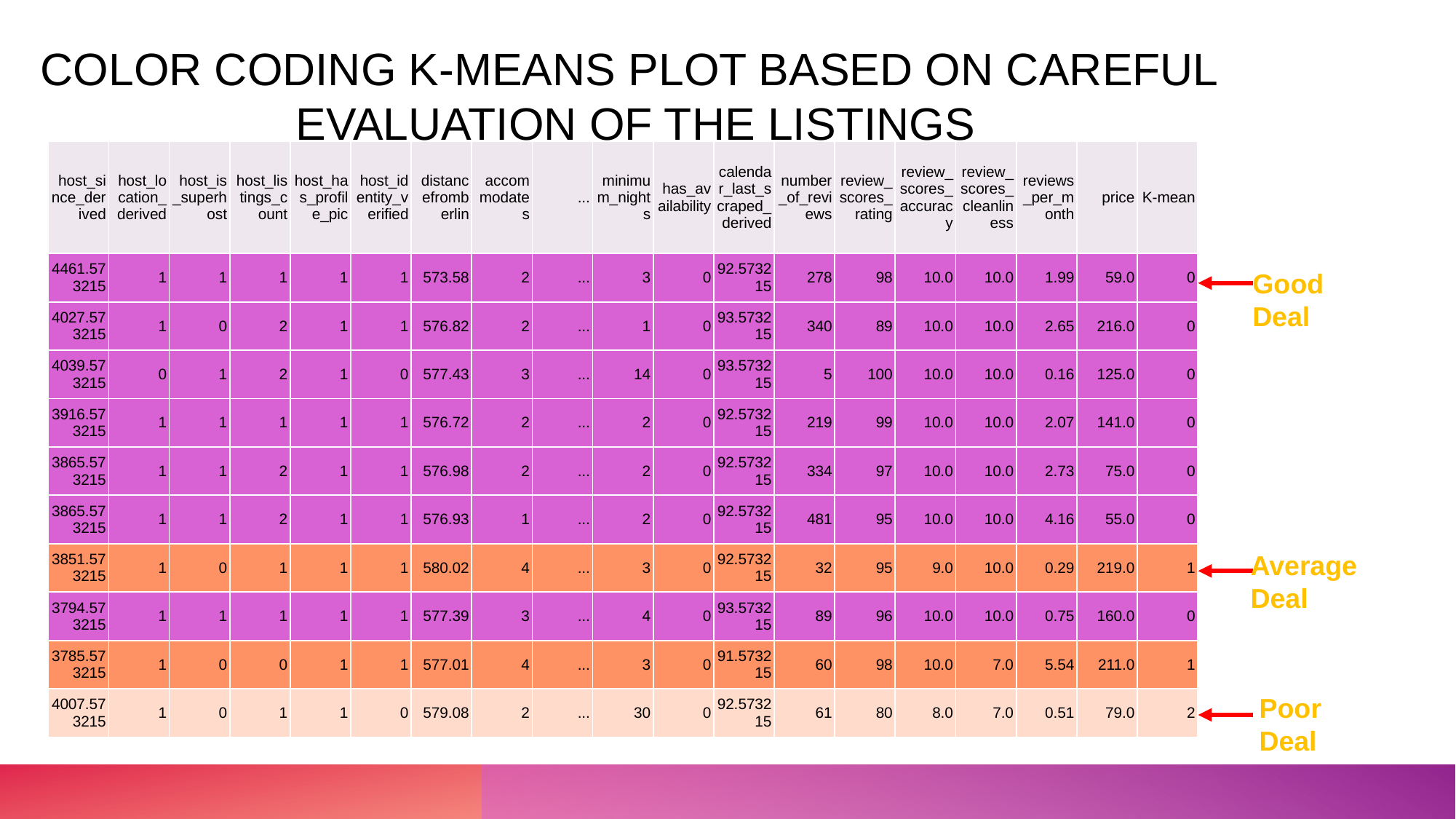

COLOR CODING K-MEANS PLOT BASED ON CAREFUL
EVALUATION OF THE LISTINGS
| host\_since\_derived | host\_location\_derived | host\_is\_superhost | host\_listings\_count | host\_has\_profile\_pic | host\_identity\_verified | distancefromberlin | accommodates | ... | minimum\_nights | has\_availability | calendar\_last\_scraped\_derived | number\_of\_reviews | review\_scores\_rating | review\_scores\_accuracy | review\_scores\_cleanliness | reviews\_per\_month | price | K-mean |
| --- | --- | --- | --- | --- | --- | --- | --- | --- | --- | --- | --- | --- | --- | --- | --- | --- | --- | --- |
| 4461.573215 | 1 | 1 | 1 | 1 | 1 | 573.58 | 2 | ... | 3 | 0 | 92.573215 | 278 | 98 | 10.0 | 10.0 | 1.99 | 59.0 | 0 |
| 4027.573215 | 1 | 0 | 2 | 1 | 1 | 576.82 | 2 | ... | 1 | 0 | 93.573215 | 340 | 89 | 10.0 | 10.0 | 2.65 | 216.0 | 0 |
| 4039.573215 | 0 | 1 | 2 | 1 | 0 | 577.43 | 3 | ... | 14 | 0 | 93.573215 | 5 | 100 | 10.0 | 10.0 | 0.16 | 125.0 | 0 |
| 3916.573215 | 1 | 1 | 1 | 1 | 1 | 576.72 | 2 | ... | 2 | 0 | 92.573215 | 219 | 99 | 10.0 | 10.0 | 2.07 | 141.0 | 0 |
| 3865.573215 | 1 | 1 | 2 | 1 | 1 | 576.98 | 2 | ... | 2 | 0 | 92.573215 | 334 | 97 | 10.0 | 10.0 | 2.73 | 75.0 | 0 |
| 3865.573215 | 1 | 1 | 2 | 1 | 1 | 576.93 | 1 | ... | 2 | 0 | 92.573215 | 481 | 95 | 10.0 | 10.0 | 4.16 | 55.0 | 0 |
| 3851.573215 | 1 | 0 | 1 | 1 | 1 | 580.02 | 4 | ... | 3 | 0 | 92.573215 | 32 | 95 | 9.0 | 10.0 | 0.29 | 219.0 | 1 |
| 3794.573215 | 1 | 1 | 1 | 1 | 1 | 577.39 | 3 | ... | 4 | 0 | 93.573215 | 89 | 96 | 10.0 | 10.0 | 0.75 | 160.0 | 0 |
| 3785.573215 | 1 | 0 | 0 | 1 | 1 | 577.01 | 4 | ... | 3 | 0 | 91.573215 | 60 | 98 | 10.0 | 7.0 | 5.54 | 211.0 | 1 |
| 4007.573215 | 1 | 0 | 1 | 1 | 0 | 579.08 | 2 | ... | 30 | 0 | 92.573215 | 61 | 80 | 8.0 | 7.0 | 0.51 | 79.0 | 2 |
10 rows × 22 columns
Good
Deal
Average
Deal
Poor
Deal